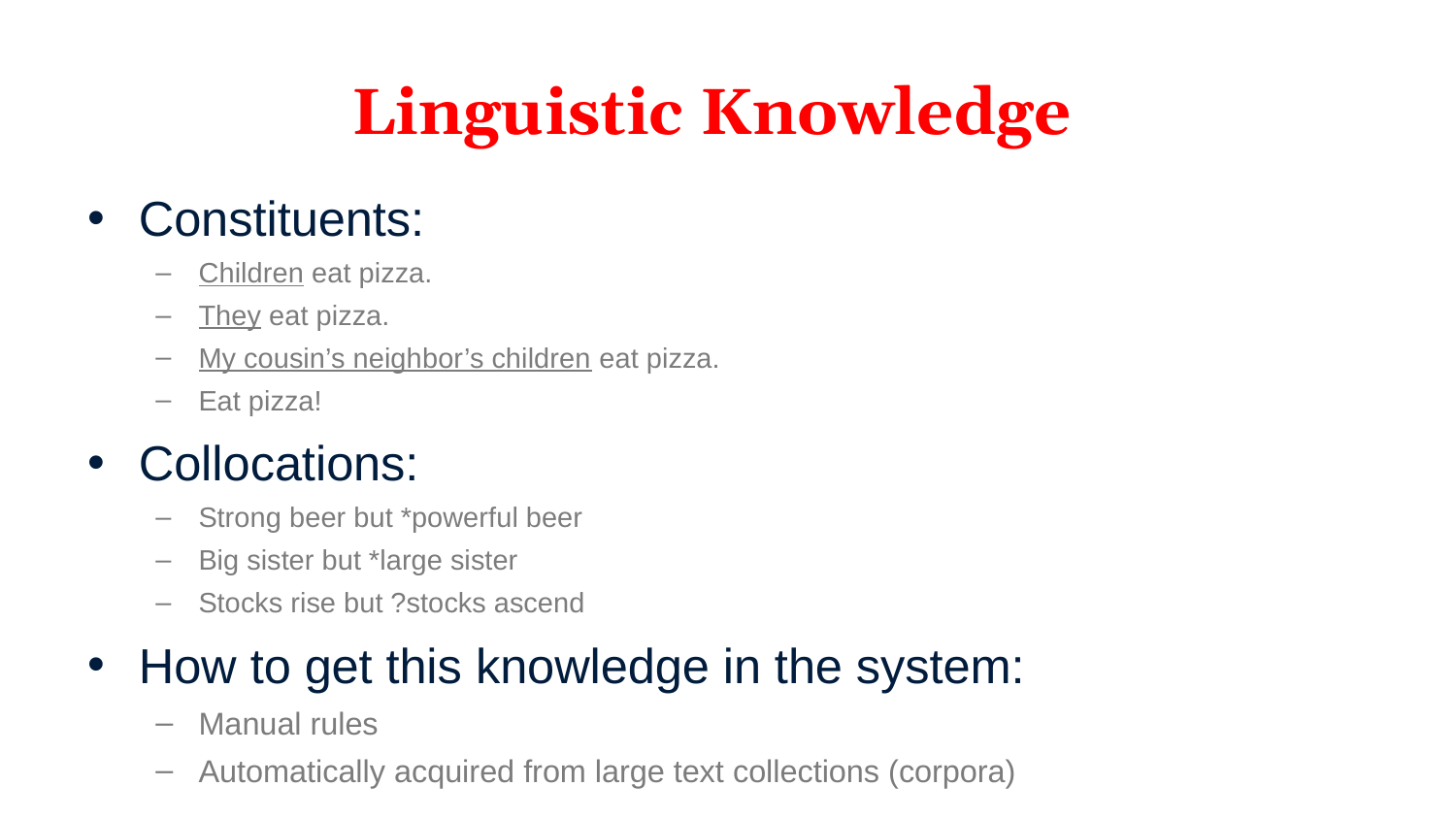

# Linguistic Knowledge
Constituents:
Children eat pizza.
They eat pizza.
My cousin’s neighbor’s children eat pizza.
Eat pizza!
Collocations:
Strong beer but *powerful beer
Big sister but *large sister
Stocks rise but ?stocks ascend
How to get this knowledge in the system:
Manual rules
Automatically acquired from large text collections (corpora)